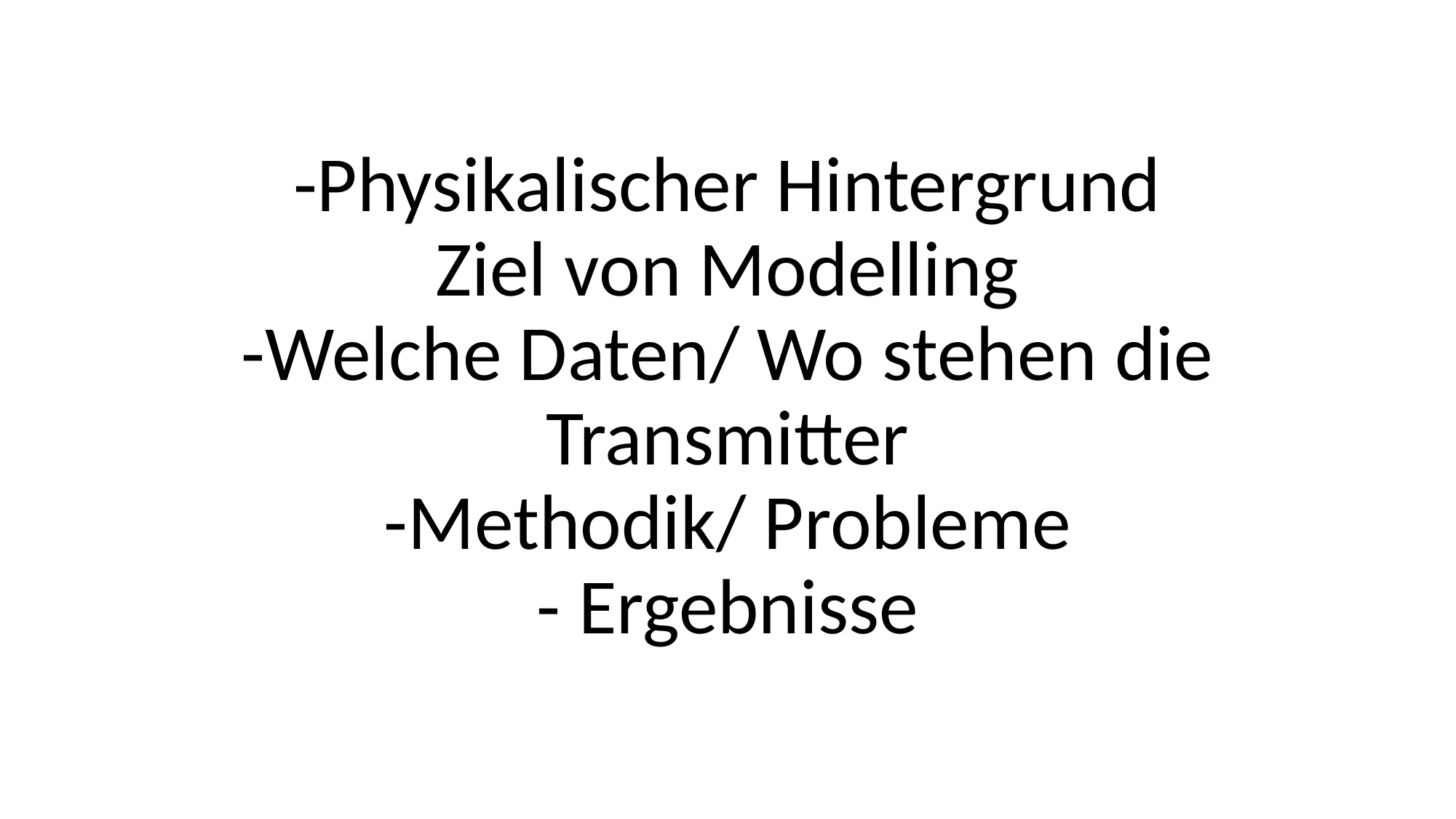

# -Physikalischer Hintergrund Ziel von Modelling -Welche Daten/ Wo stehen die Transmitter -Methodik/ Probleme - Ergebnisse